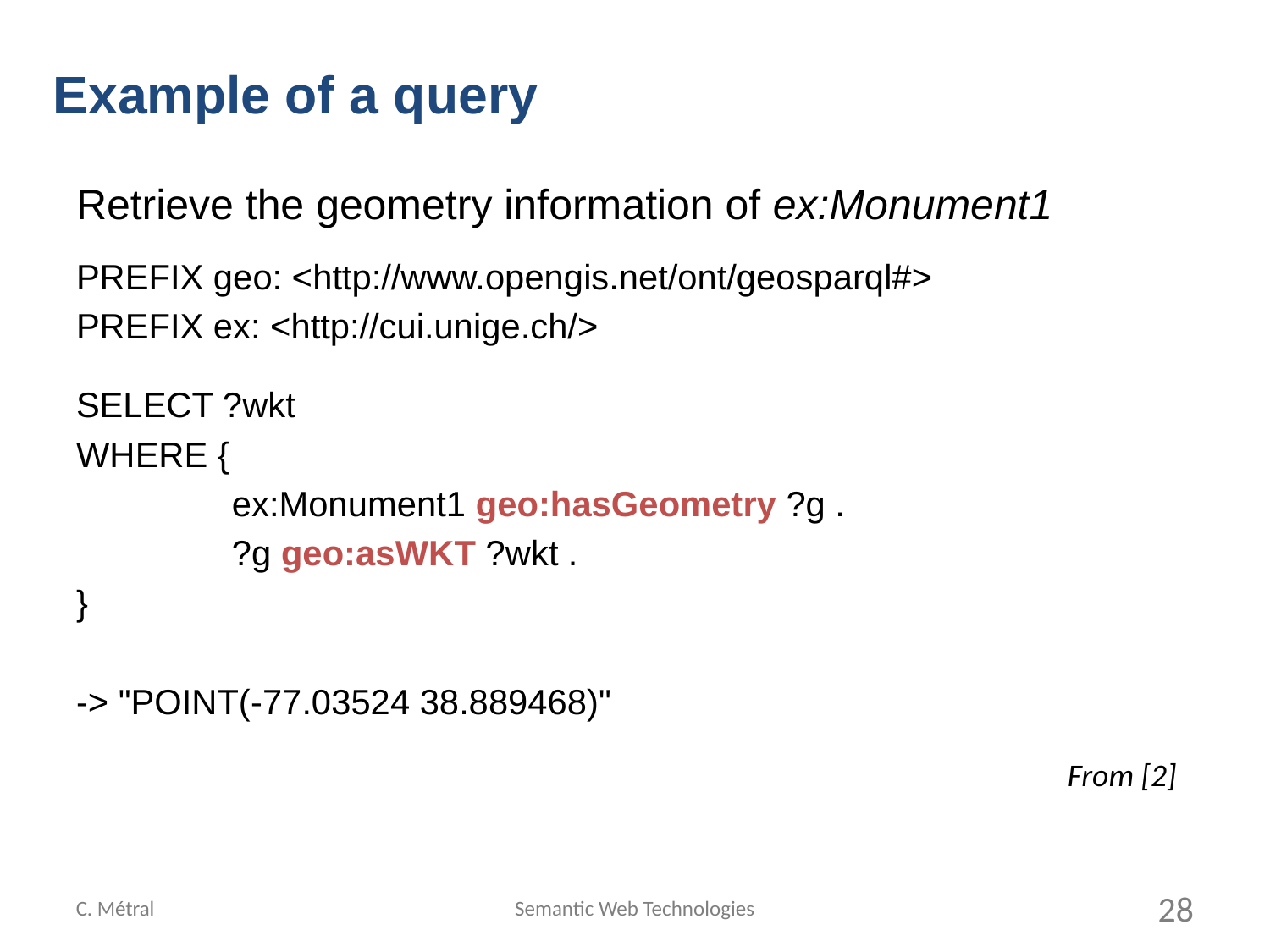

Example of a query
Retrieve the geometry information of ex:Monument1

PREFIX geo: <http://www.opengis.net/ont/geosparql#>
PREFIX ex: <http://cui.unige.ch/>

SELECT ?wkt
WHERE {
                ex:Monument1 geo:hasGeometry ?g .
                ?g geo:asWKT ?wkt .
}

-> "POINT(-77.03524 38.889468)"
From [2]
C. Métral
Semantic Web Technologies
28